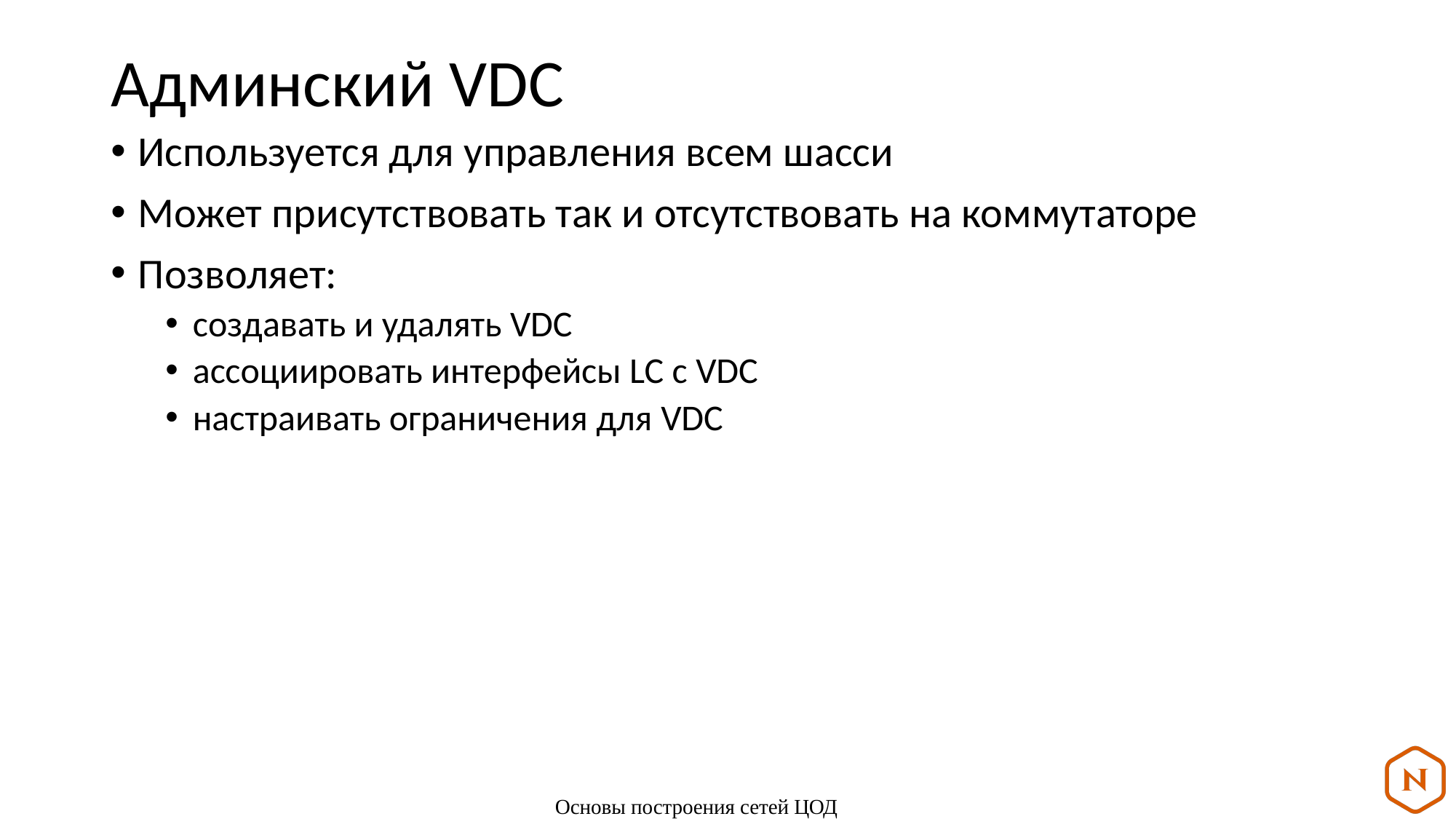

# Админский VDC
Используется для управления всем шасси
Может присутствовать так и отсутствовать на коммутаторе
Позволяет:
создавать и удалять VDC
ассоциировать интерфейсы LC с VDC
настраивать ограничения для VDC
Основы построения сетей ЦОД